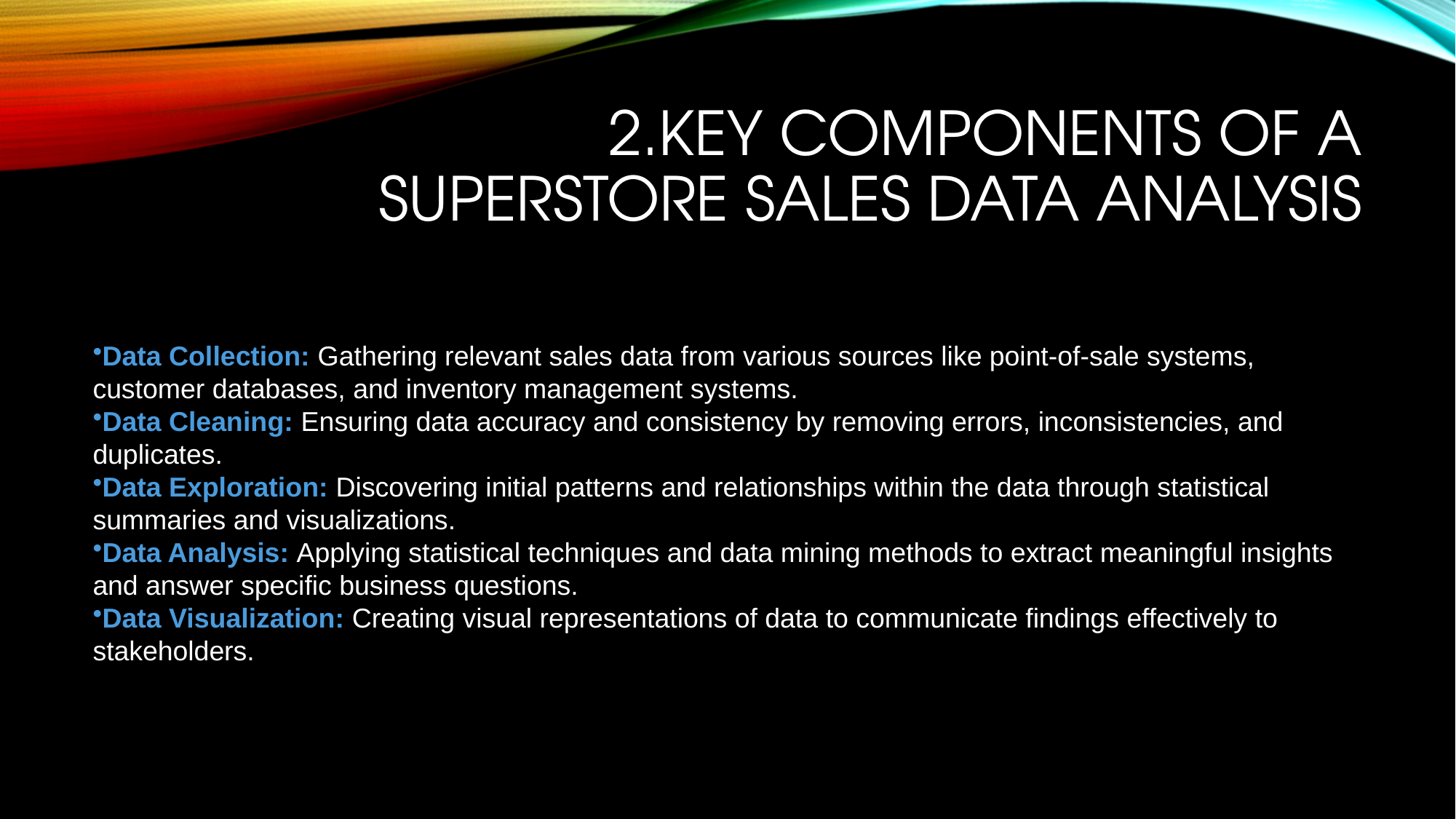

# 2.Key Components of a Superstore Sales Data Analysis
Data Collection: Gathering relevant sales data from various sources like point-of-sale systems, customer databases, and inventory management systems.
Data Cleaning: Ensuring data accuracy and consistency by removing errors, inconsistencies, and duplicates.
Data Exploration: Discovering initial patterns and relationships within the data through statistical summaries and visualizations.
Data Analysis: Applying statistical techniques and data mining methods to extract meaningful insights and answer specific business questions.
Data Visualization: Creating visual representations of data to communicate findings effectively to stakeholders.